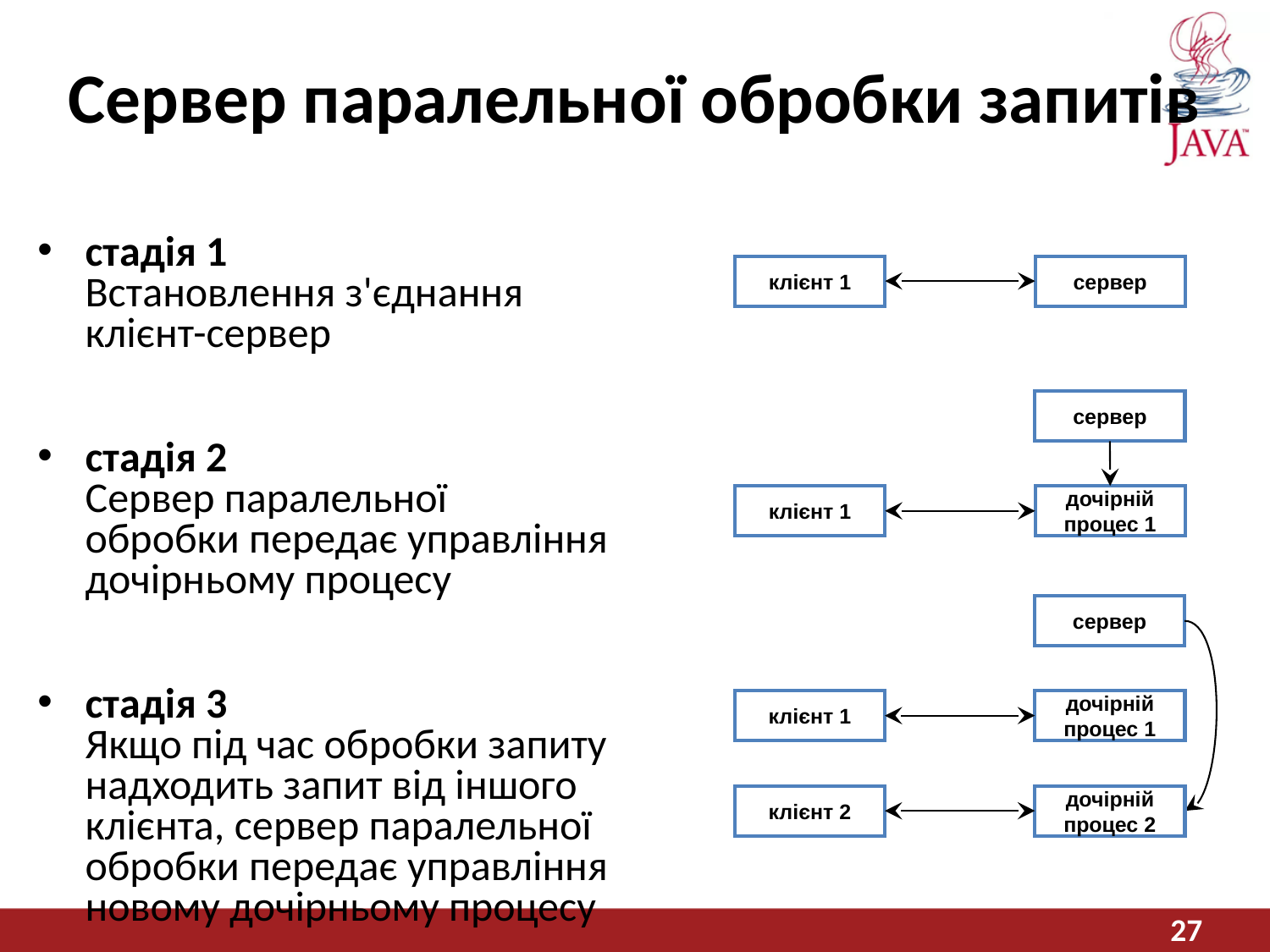

# Сервер паралельної обробки запитів
стадія 1
Встановлення з'єднання клієнт-сервер

стадія 2
Сервер паралельної обробки передає управління дочірньому процесу

стадія 3
Якщо під час обробки запиту надходить запит від іншого клієнта, сервер паралельної обробки передає управління новому дочірньому процесу
клієнт 1
сервер
сервер
клієнт 1
дочірній
процес 1
сервер
клієнт 1
дочірній
процес 1
клієнт 2
дочірній
процес 2